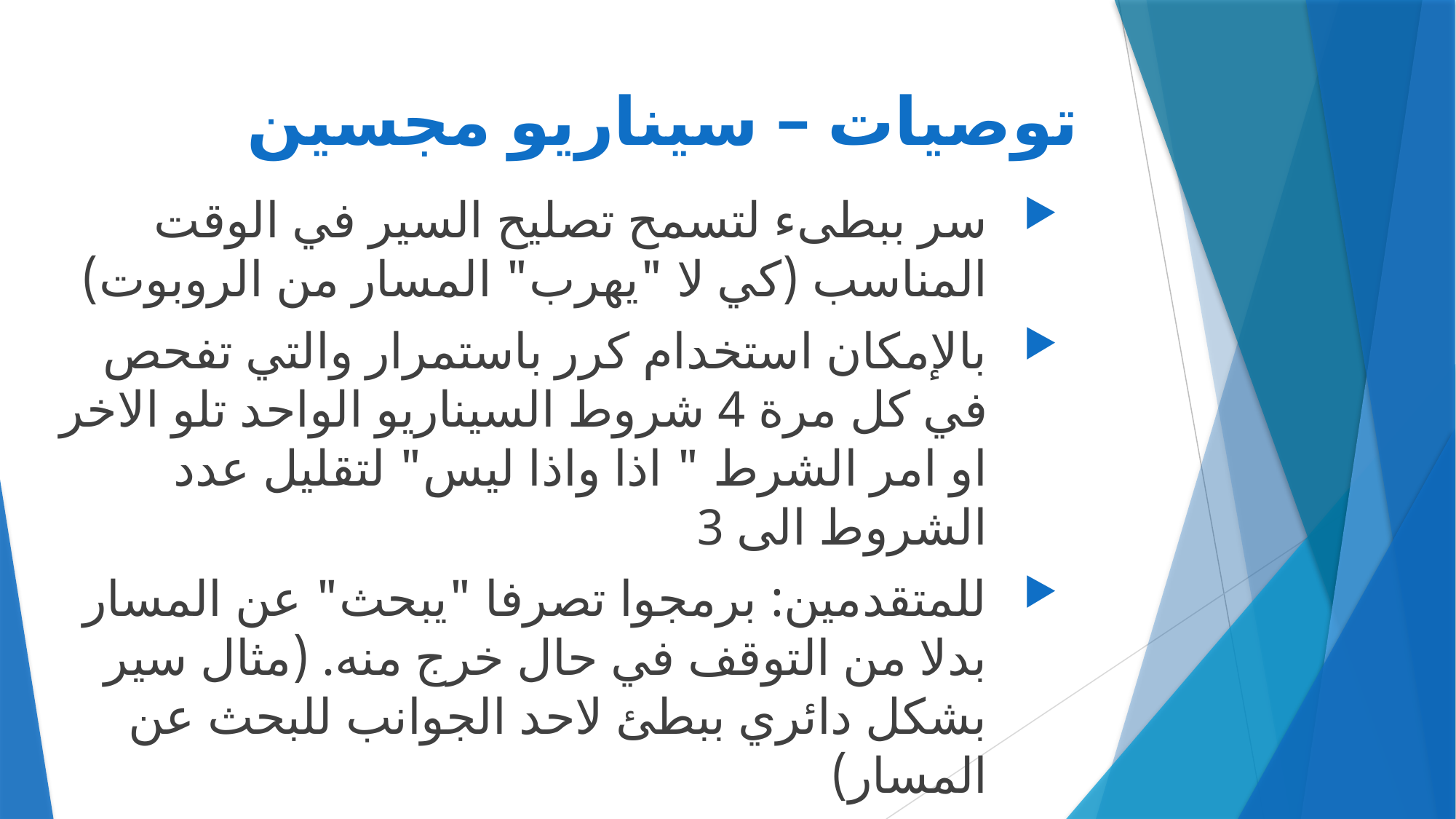

# توصيات – سيناريو مجسين
سر ببطىء لتسمح تصليح السير في الوقت المناسب (كي لا "يهرب" المسار من الروبوت)
بالإمكان استخدام كرر باستمرار والتي تفحص في كل مرة 4 شروط السيناريو الواحد تلو الاخر او امر الشرط " اذا واذا ليس" لتقليل عدد الشروط الى 3
للمتقدمين: برمجوا تصرفا "يبحث" عن المسار بدلا من التوقف في حال خرج منه. (مثال سير بشكل دائري ببطئ لاحد الجوانب للبحث عن المسار)